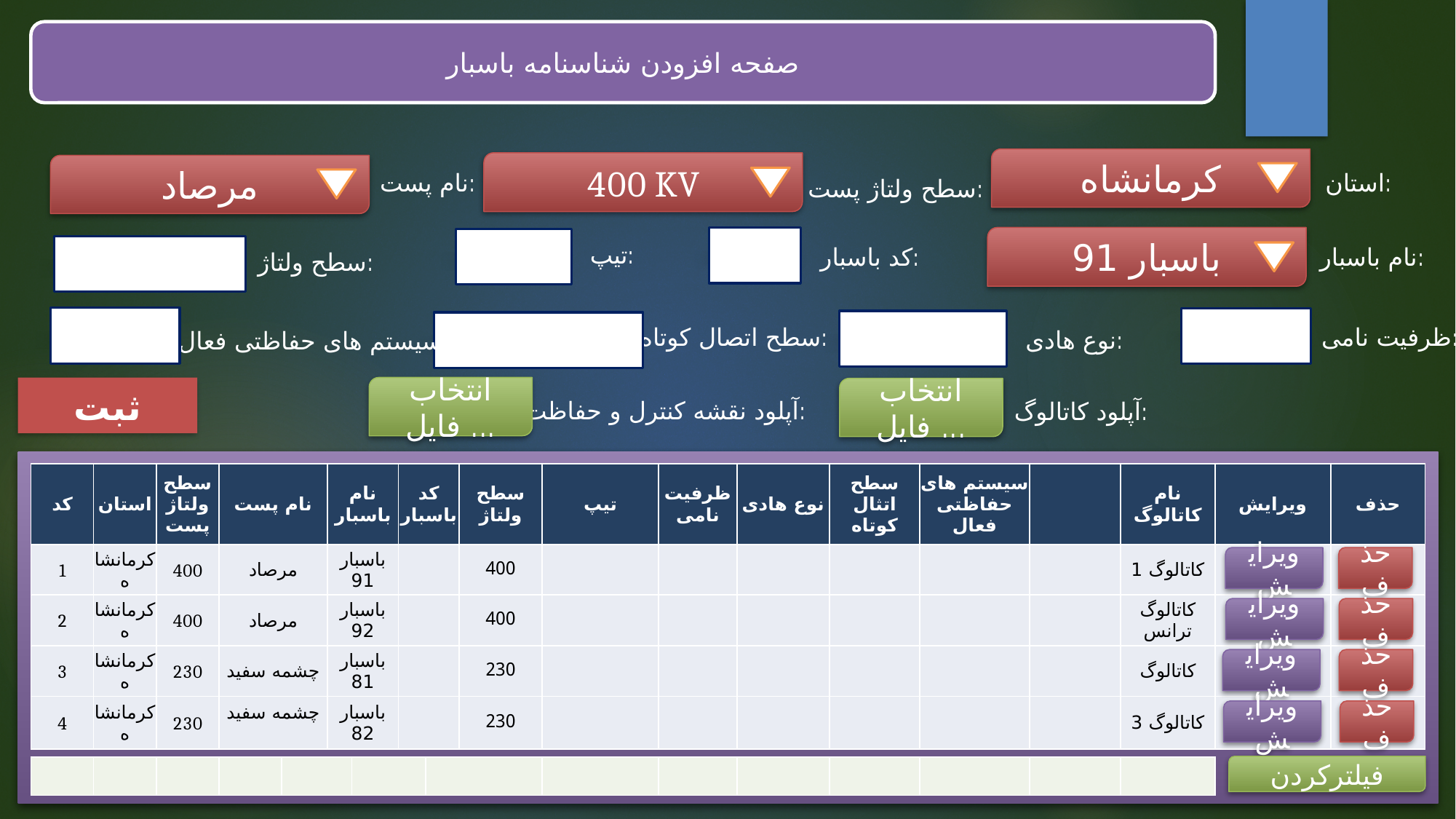

صفحه افزودن شناسنامه باسبار
کرمانشاه
400 KV
مرصاد
استان:
نام پست:

سطح ولتاژ پست:

باسبار 91

تیپ:

نام باسبار:
کد باسبار:
سطح ولتاژ:

سطح اتصال کوتاه:
ظرفیت نامی:
نوع هادی:
سیستم های حفاظتی فعال:
انتخاب فایل ...
ثبت
انتخاب فایل ...
آپلود نقشه کنترل و حفاظت:
آپلود کاتالوگ:

| کد | استان | سطح ولتاژ پست | نام پست | نام باسبار | کد باسبار | سطح ولتاژ | تیپ | ظرفیت نامی | نوع هادی | سطح اتثال کوتاه | سیستم های حفاظتی فعال |  | نام کاتالوگ | ویرایش | حذف |
| --- | --- | --- | --- | --- | --- | --- | --- | --- | --- | --- | --- | --- | --- | --- | --- |
| 1 | کرمانشاه | 400 | مرصاد | باسبار 91 |  | 400 |  |  |  |  |  |  | کاتالوگ 1 |  |  |
| 2 | کرمانشاه | 400 | مرصاد | باسبار 92 |  | 400 |  |  |  |  |  |  | کاتالوگ ترانس |  |  |
| 3 | کرمانشاه | 230 | چشمه سفید | باسبار 81 |  | 230 |  |  |  |  |  |  | کاتالوگ |  |  |
| 4 | کرمانشاه | 230 | چشمه سفید | باسبار 82 |  | 230 |  |  |  |  |  |  | کاتالوگ 3 |  |  |
ویرایش
حذف
ویرایش
حذف
ویرایش
حذف
ویرایش
حذف
فیلترکردن
|  |  |  |  |  |  |  |  |  |  |  |  |  |  |
| --- | --- | --- | --- | --- | --- | --- | --- | --- | --- | --- | --- | --- | --- |